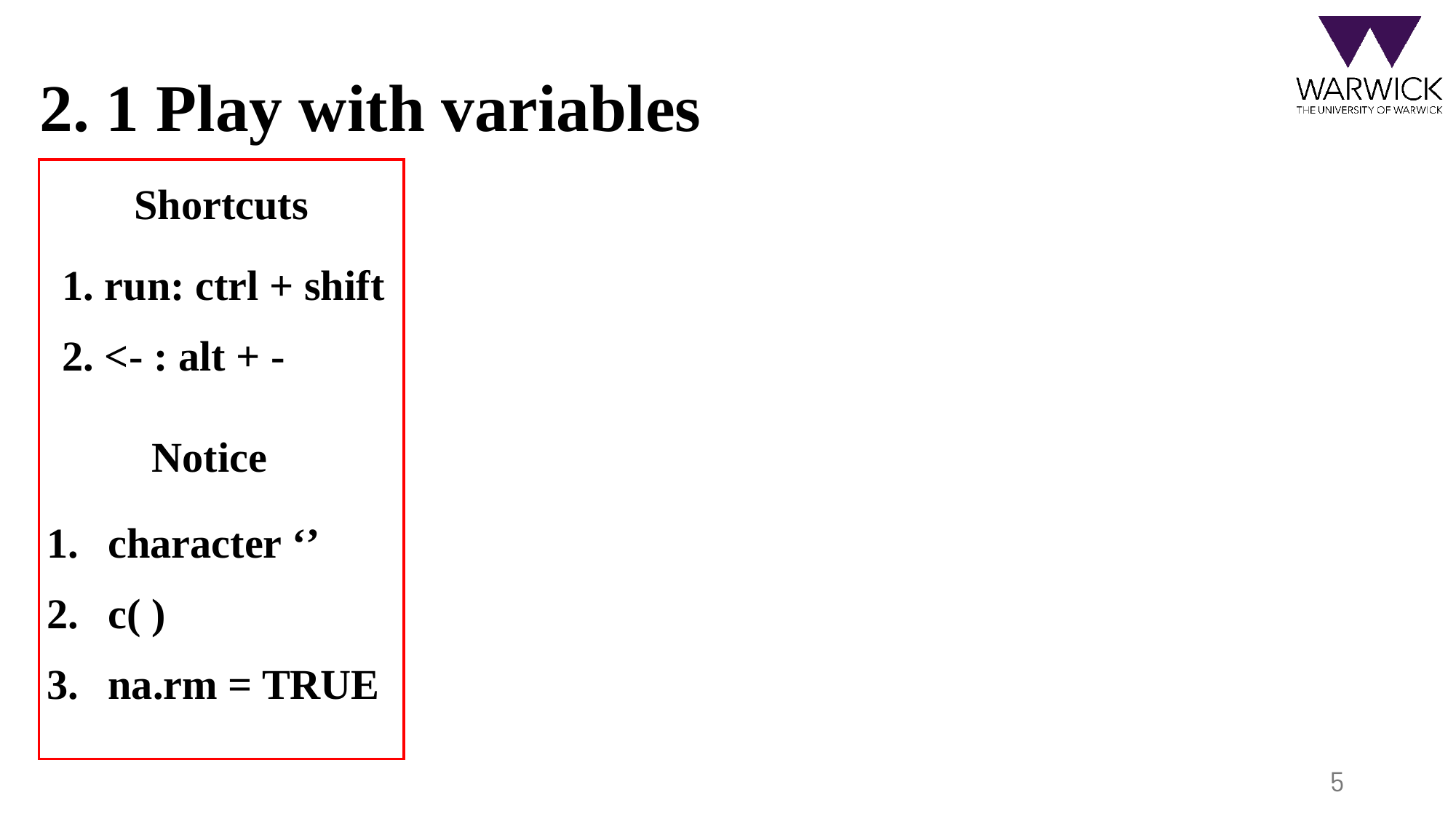

2. 1 Play with variables

Shortcuts
1. run: ctrl + shift
2. <- : alt + -
Notice
character ‘’
c( )
na.rm = TRUE
5